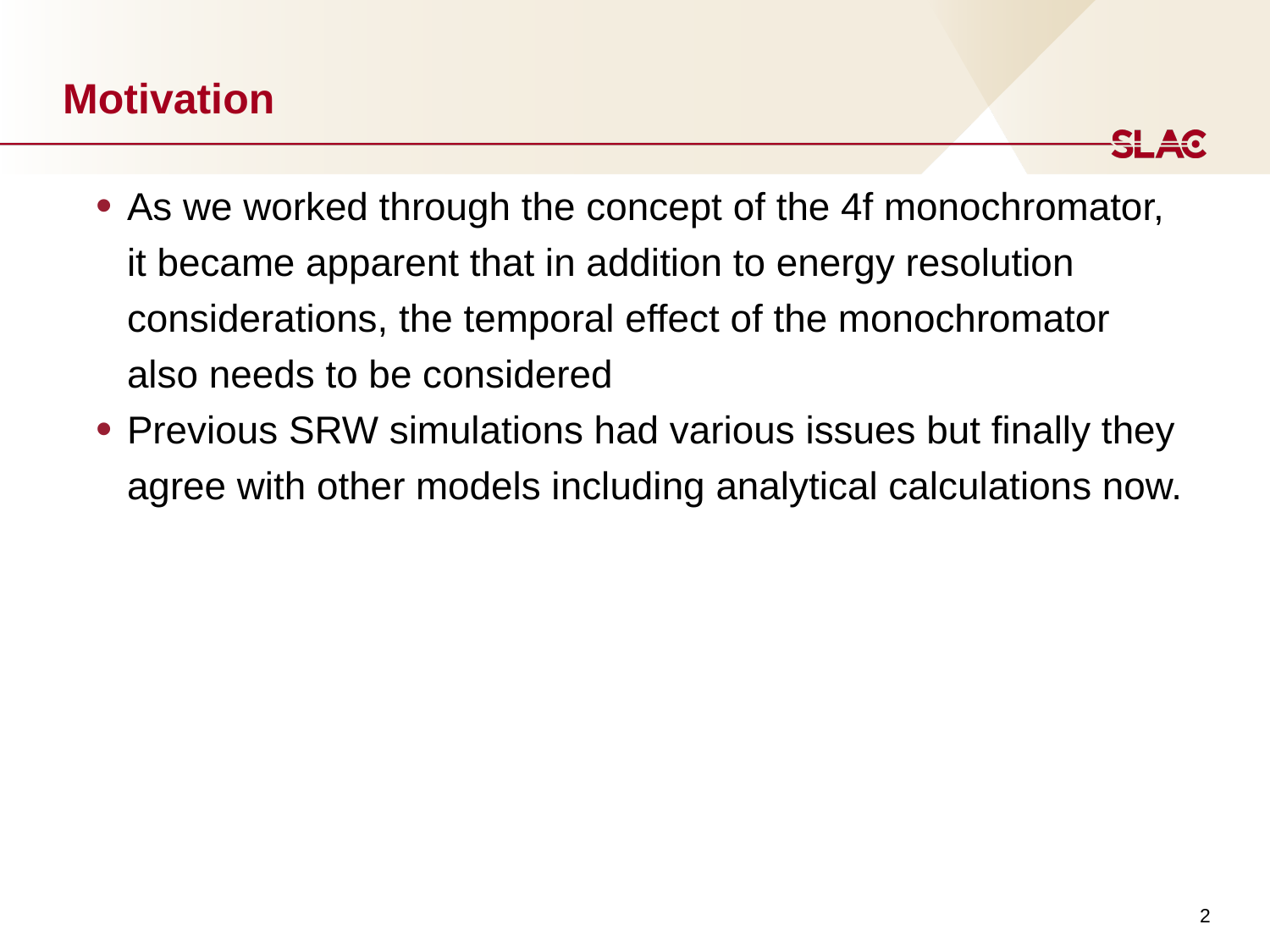

# Motivation
As we worked through the concept of the 4f monochromator, it became apparent that in addition to energy resolution considerations, the temporal effect of the monochromator also needs to be considered
Previous SRW simulations had various issues but finally they agree with other models including analytical calculations now.

2